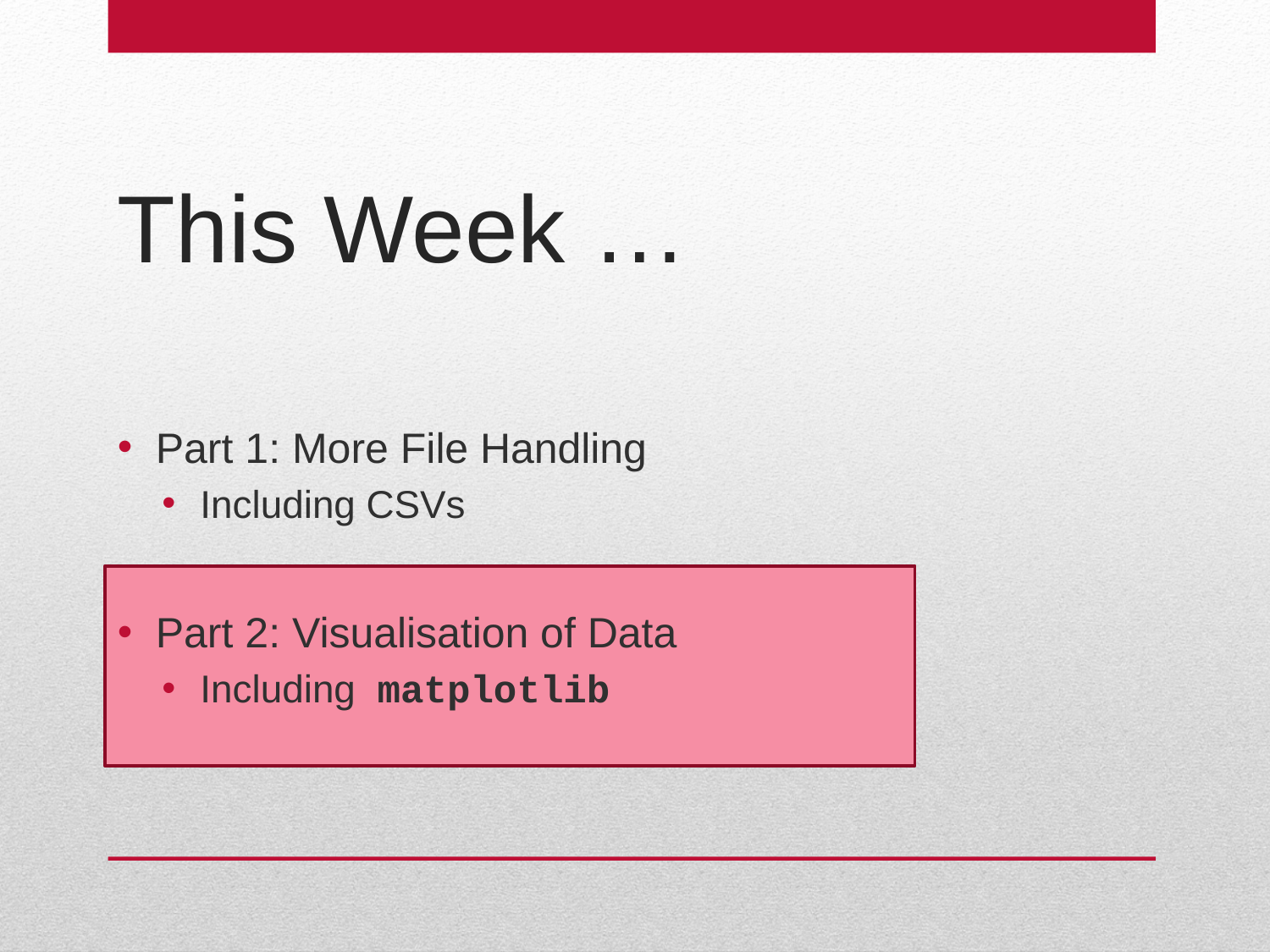

# This Week …
Part 1: More File Handling
Including CSVs

Part 2: Visualisation of Data
Including  matplotlib